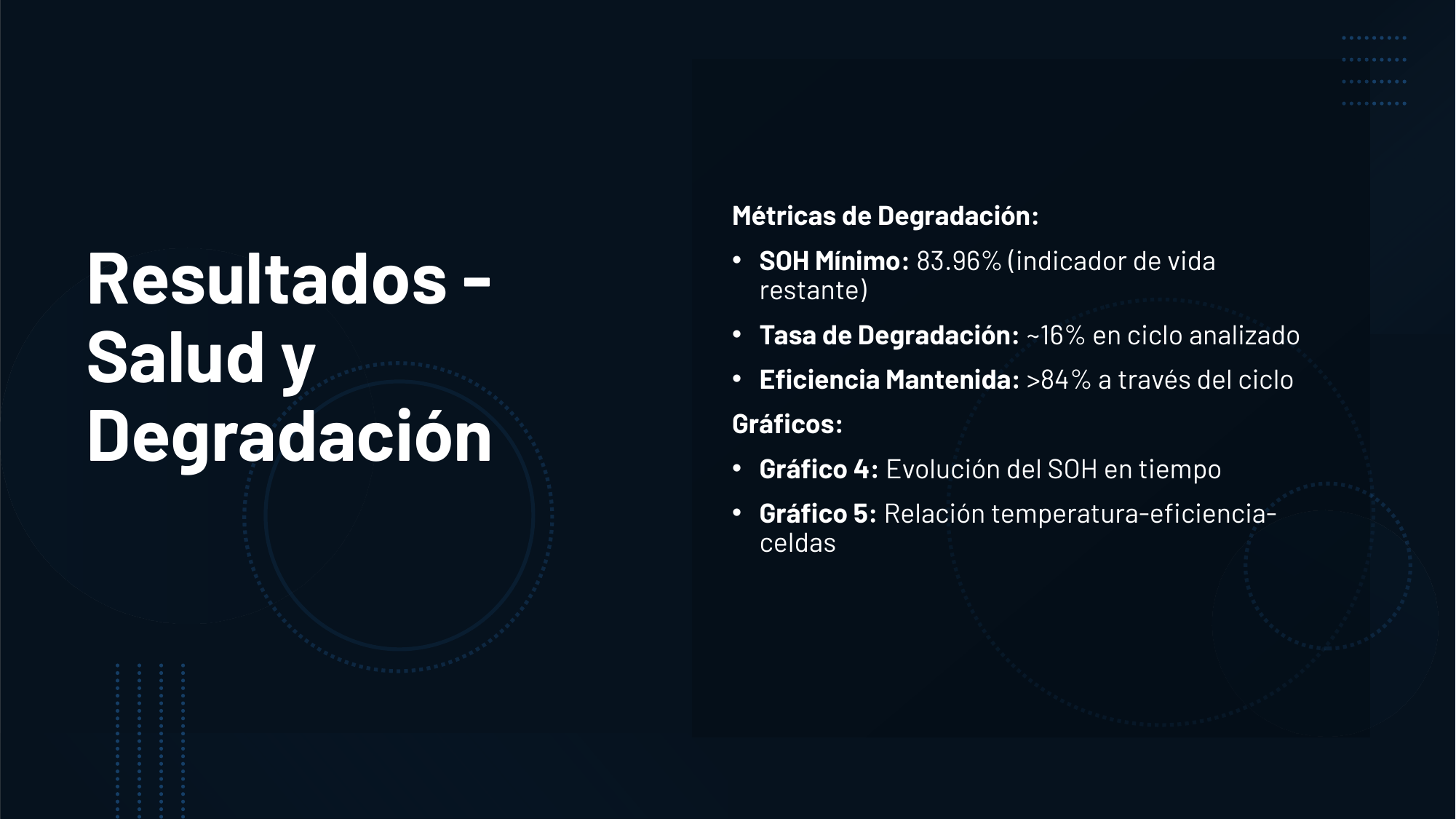

# Resultados - Salud y Degradación
Métricas de Degradación:
SOH Mínimo: 83.96% (indicador de vida restante)
Tasa de Degradación: ~16% en ciclo analizado
Eficiencia Mantenida: >84% a través del ciclo
Gráficos:
Gráfico 4: Evolución del SOH en tiempo
Gráfico 5: Relación temperatura-eficiencia-celdas